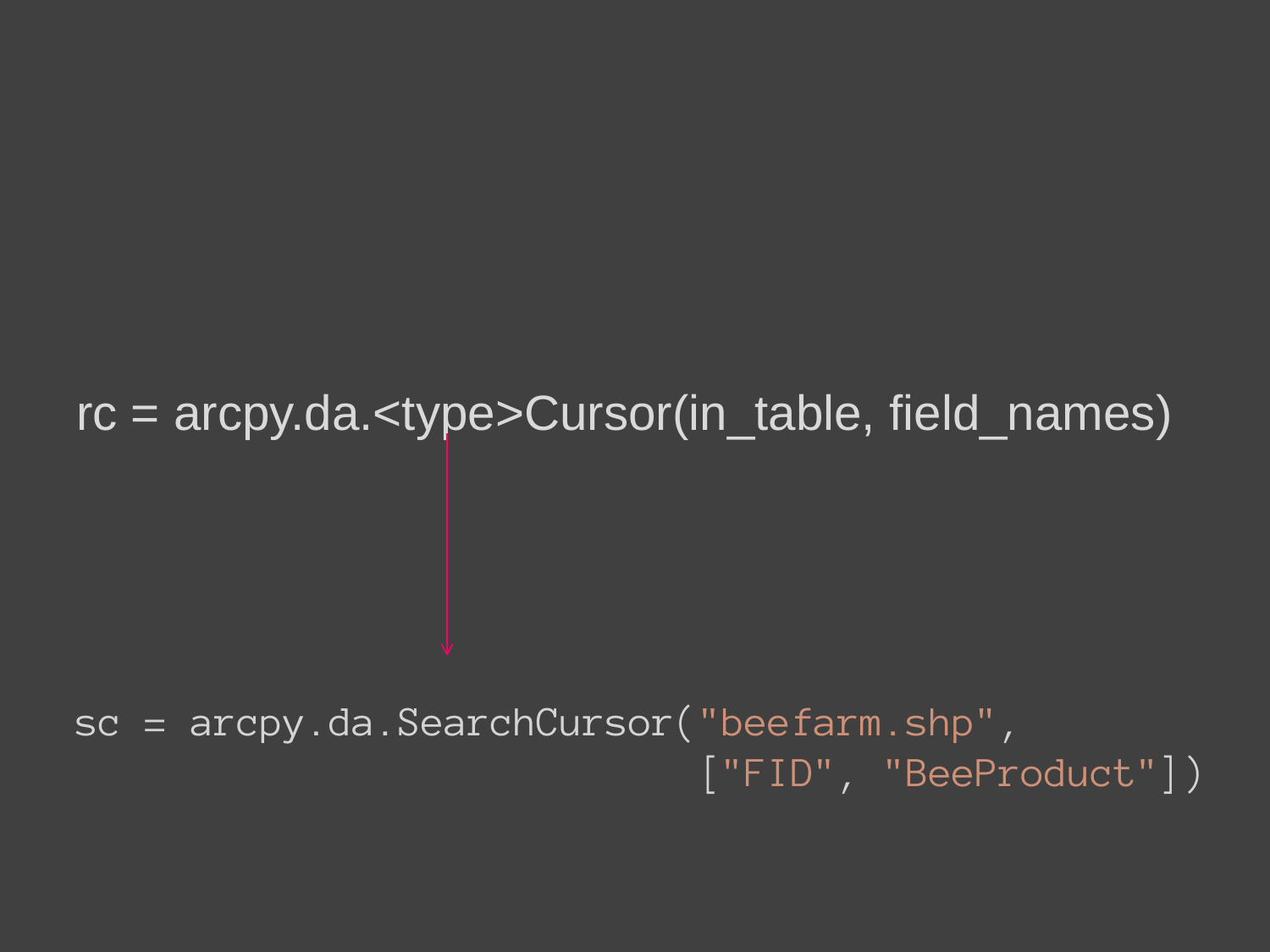

rc = arcpy.da.<type>Cursor(in_table, field_names)

sc = arcpy.da.SearchCursor("beefarm.shp",
                           ["FID", "BeeProduct"])